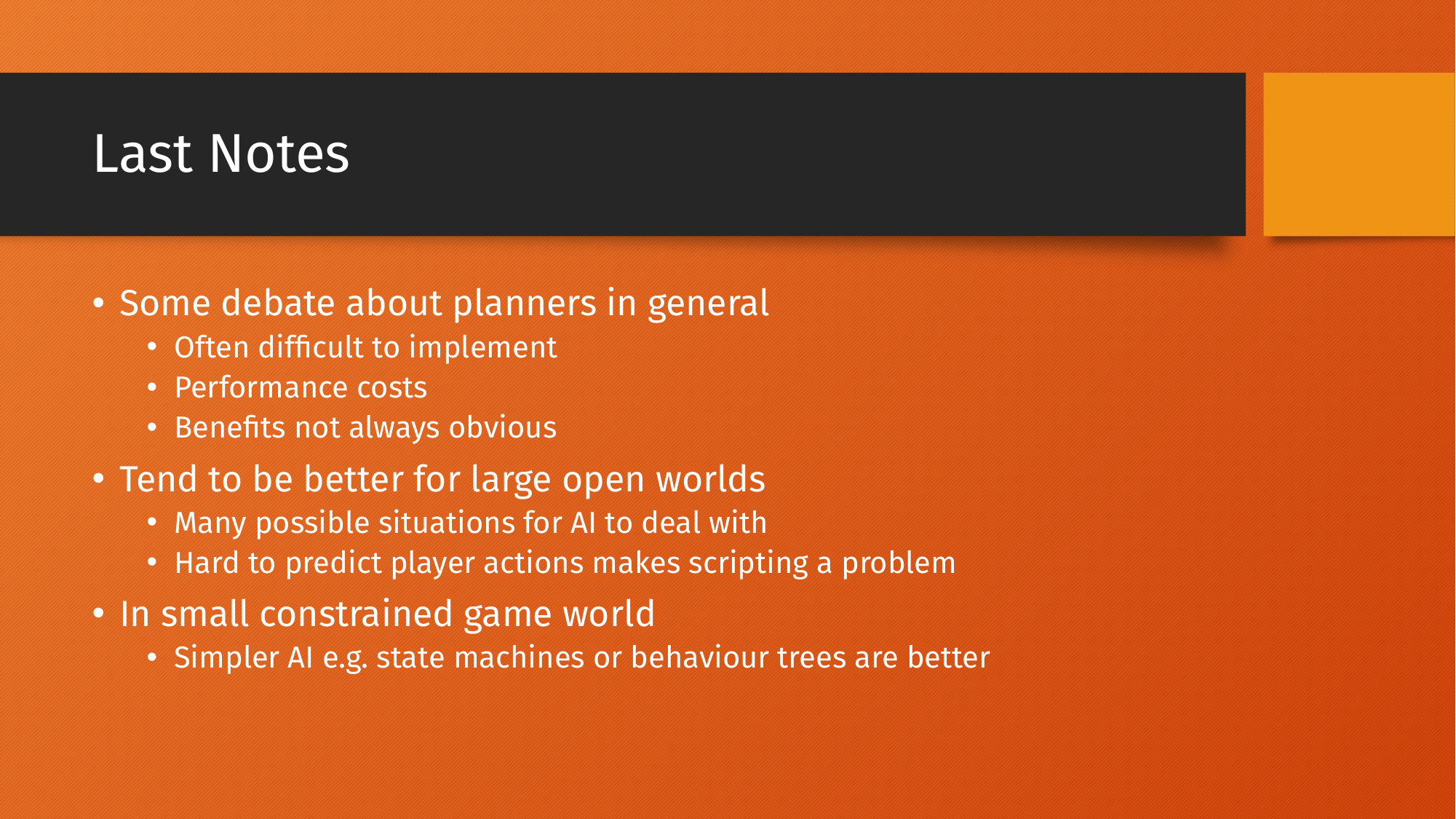

# Last Notes
Some debate about planners in general
Often difficult to implement
Performance costs
Benefits not always obvious
Tend to be better for large open worlds
Many possible situations for AI to deal with
Hard to predict player actions makes scripting a problem
In small constrained game world
Simpler AI e.g. state machines or behaviour trees are better